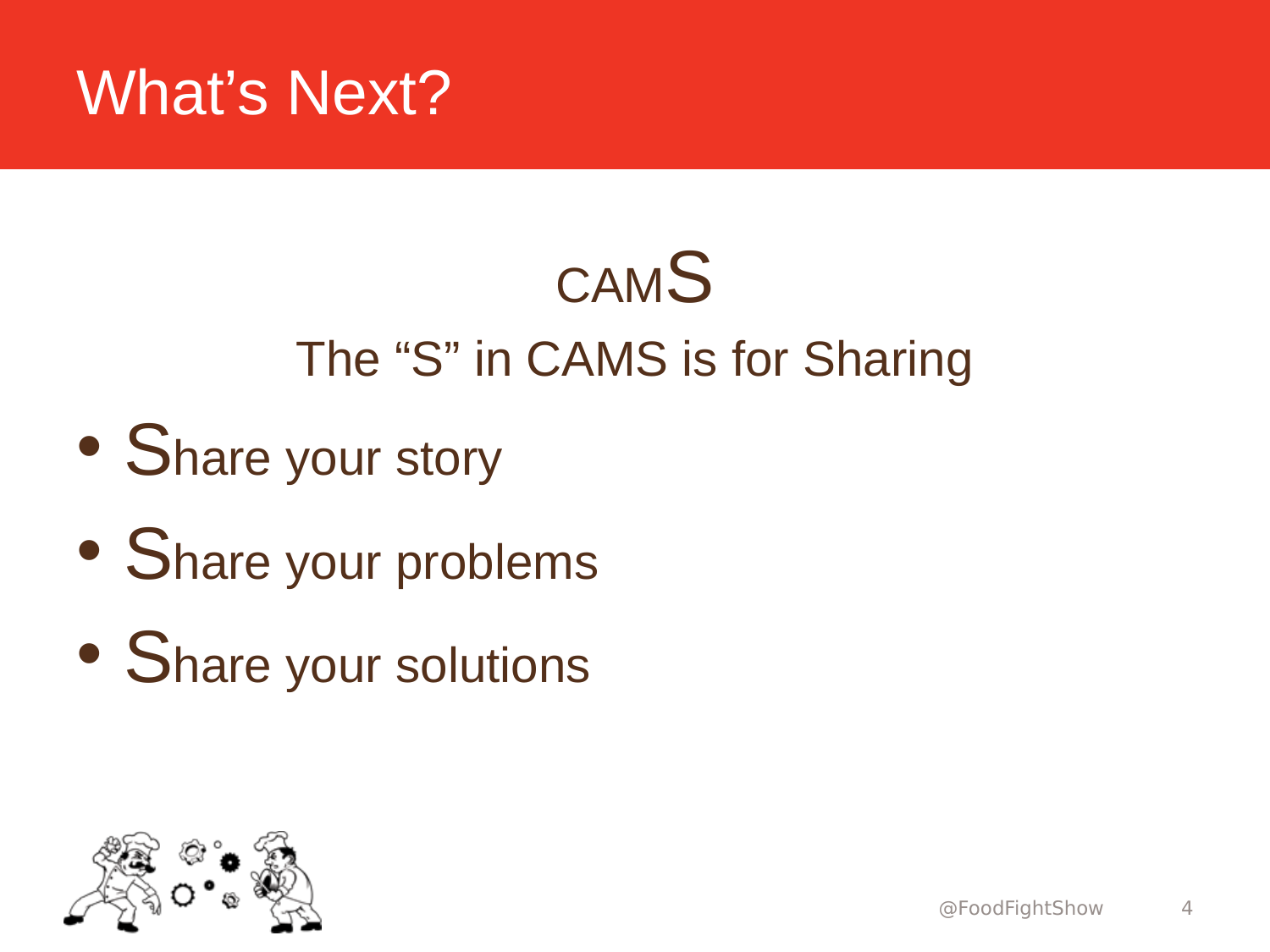

# What’s Next?
CAMS
The “S” in CAMS is for Sharing
Share your story
Share your problems
Share your solutions
@FoodFightShow
4